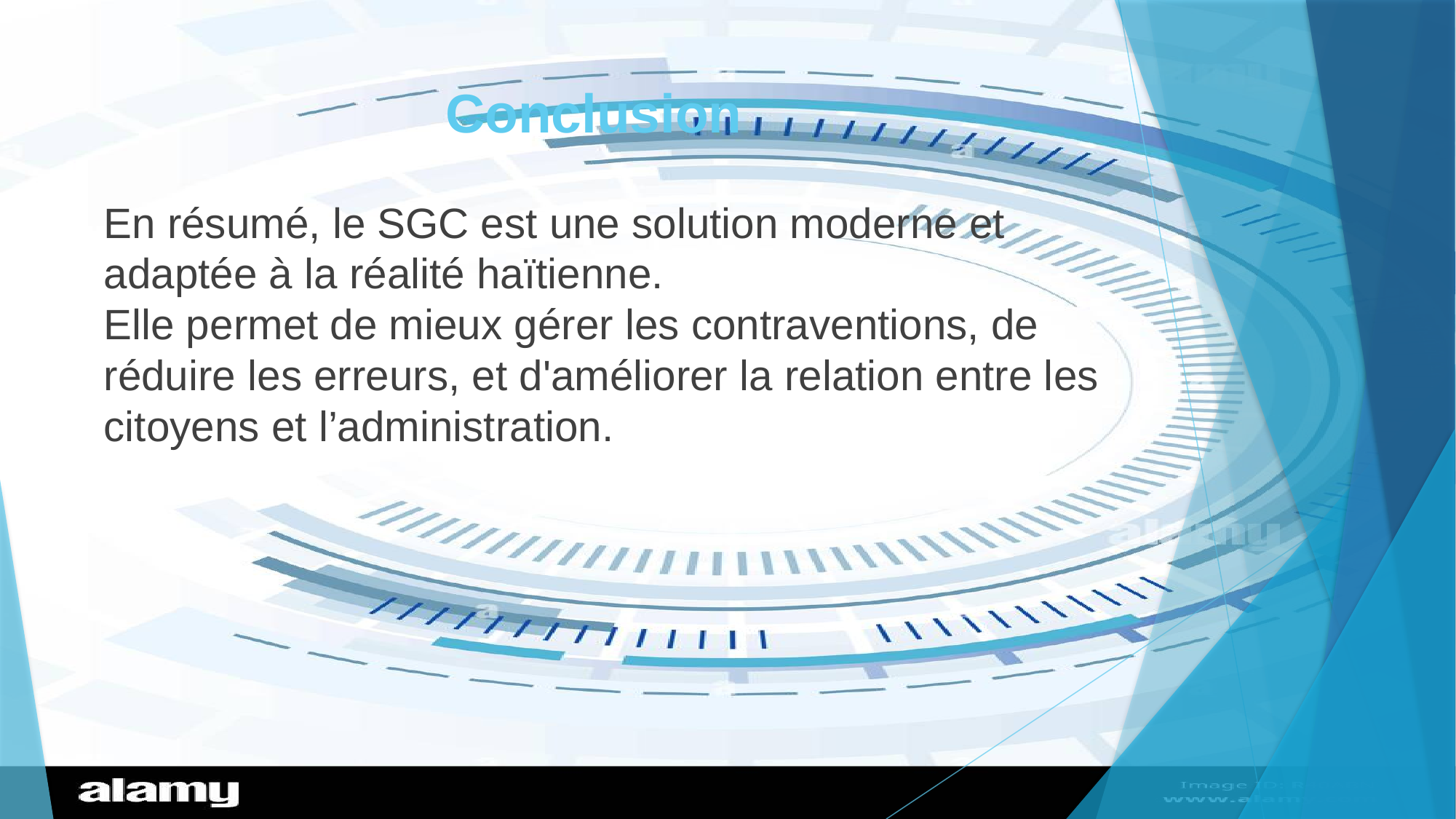

# Conclusion
En résumé, le SGC est une solution moderne et adaptée à la réalité haïtienne.
Elle permet de mieux gérer les contraventions, de réduire les erreurs, et d'améliorer la relation entre les citoyens et l’administration.